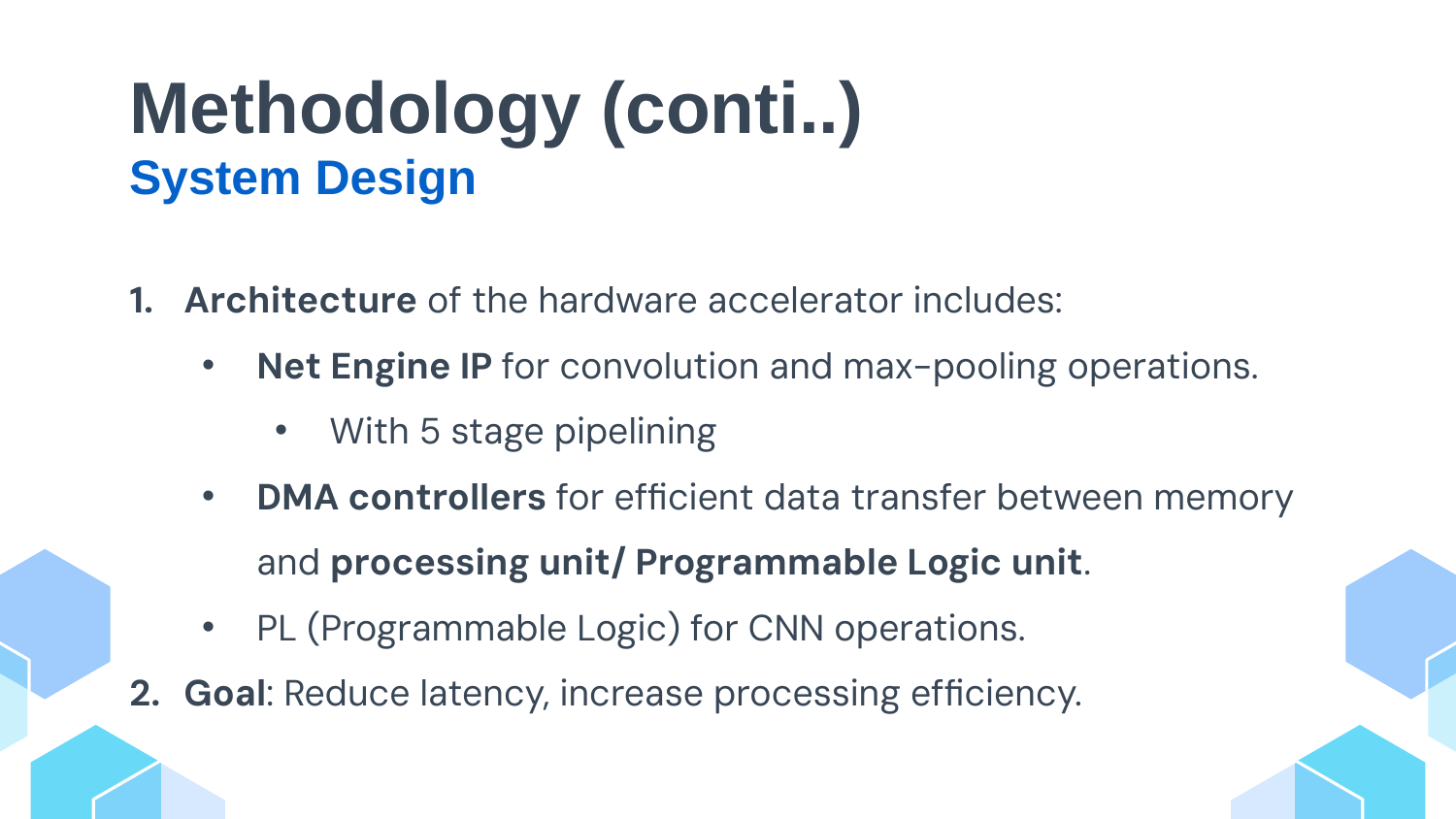

# Methodology (conti..)
System Design
Architecture of the hardware accelerator includes:
Net Engine IP for convolution and max-pooling operations.
With 5 stage pipelining
DMA controllers for efficient data transfer between memory and processing unit/ Programmable Logic unit.
PL (Programmable Logic) for CNN operations.
Goal: Reduce latency, increase processing efficiency.